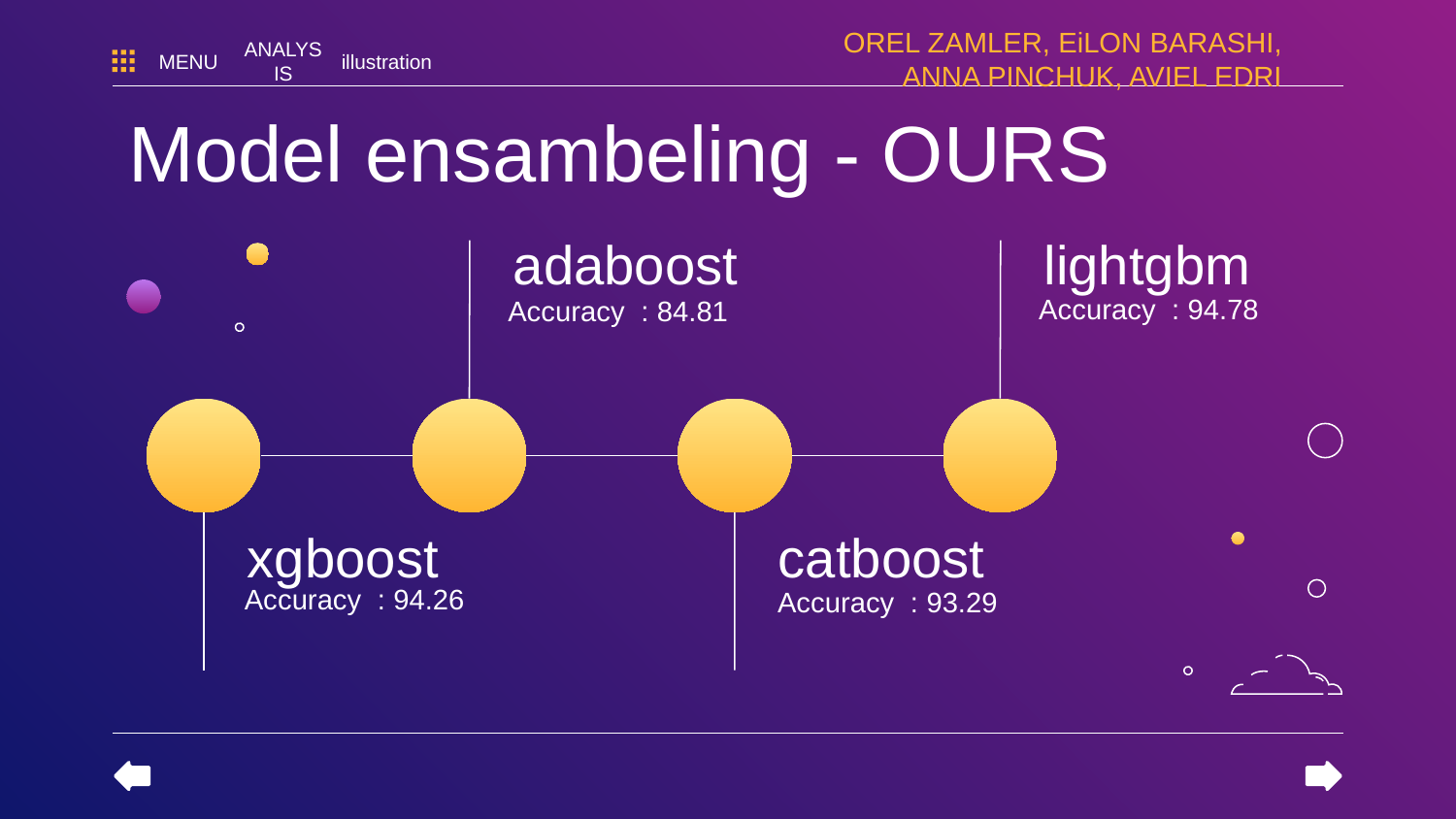

OREL ZAMLER, EiLON BARASHI, ANNA PINCHUK, AVIEL EDRI
MENU
ANALYSIS
illustration

# Model ensambeling - OURS
adaboost
lightgbm

Accuracy  : 94.78
Accuracy  : 84.81

xgboost
catboost

Accuracy  : 94.26
Accuracy  : 93.29